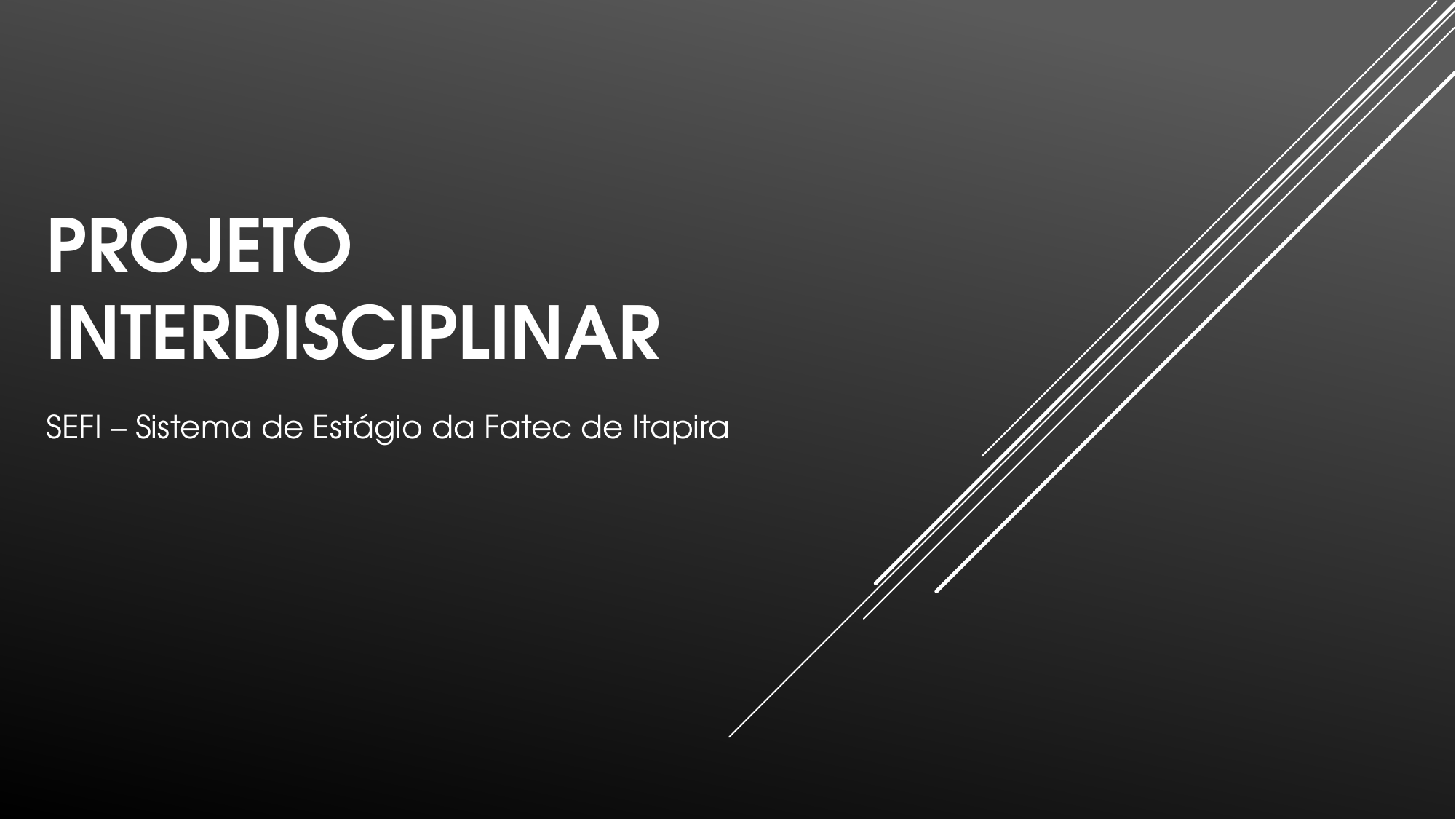

# Projeto Interdisciplinar
SEFI – Sistema de Estágio da Fatec de Itapira